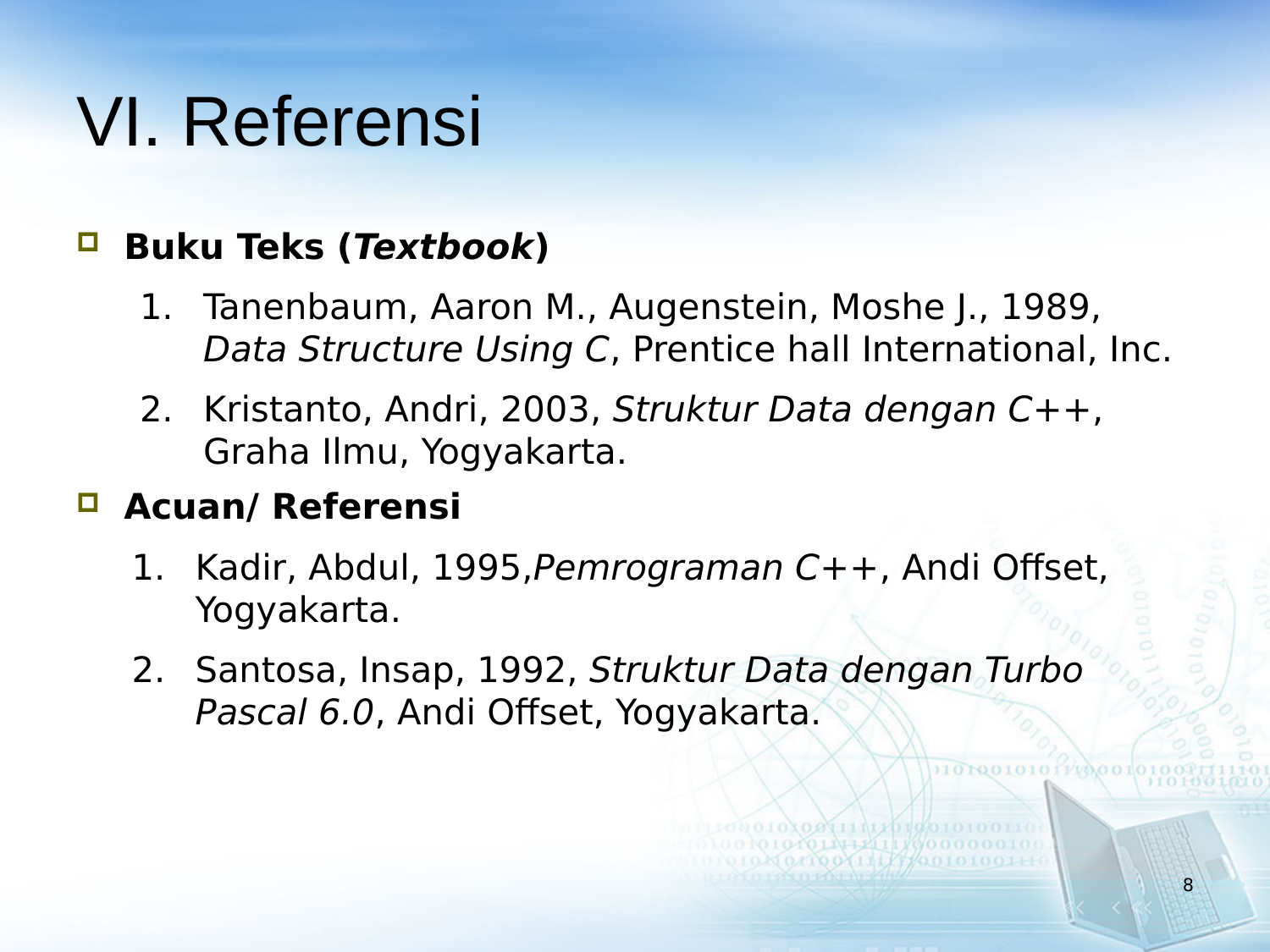

# VI. Referensi
Buku Teks (Textbook)
Tanenbaum, Aaron M., Augenstein, Moshe J., 1989, Data Structure Using C, Prentice hall International, Inc.
Kristanto, Andri, 2003, Struktur Data dengan C++, Graha Ilmu, Yogyakarta.
Acuan/ Referensi
Kadir, Abdul, 1995,Pemrograman C++, Andi Offset, Yogyakarta.
Santosa, Insap, 1992, Struktur Data dengan Turbo Pascal 6.0, Andi Offset, Yogyakarta.
8